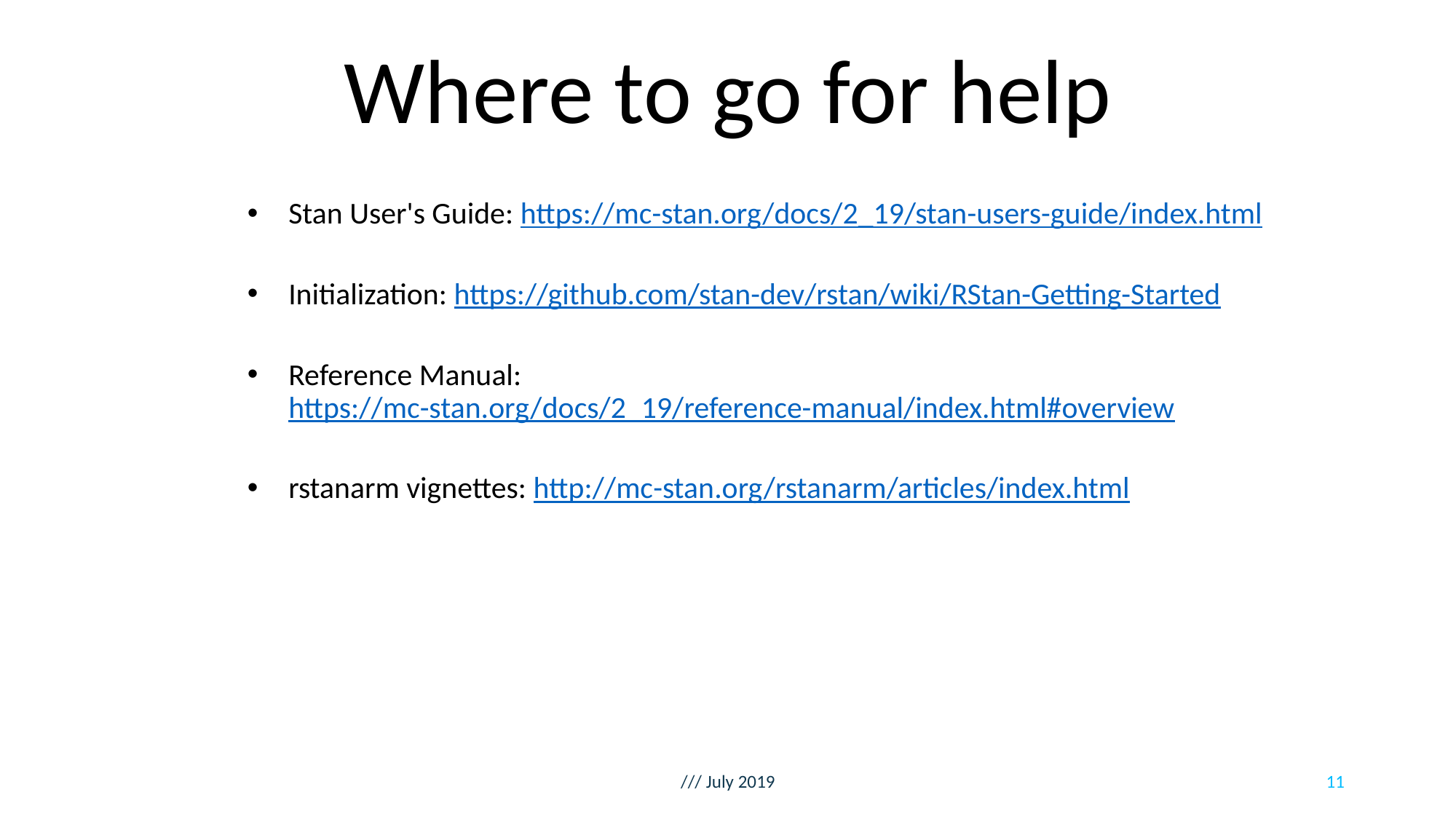

# Where to go for help

Stan User's Guide: https://mc-stan.org/docs/2_19/stan-users-guide/index.html

Initialization: https://github.com/stan-dev/rstan/wiki/RStan-Getting-Started

Reference Manual: https://mc-stan.org/docs/2_19/reference-manual/index.html#overview

rstanarm vignettes: http://mc-stan.org/rstanarm/articles/index.html
/// July 2019
11